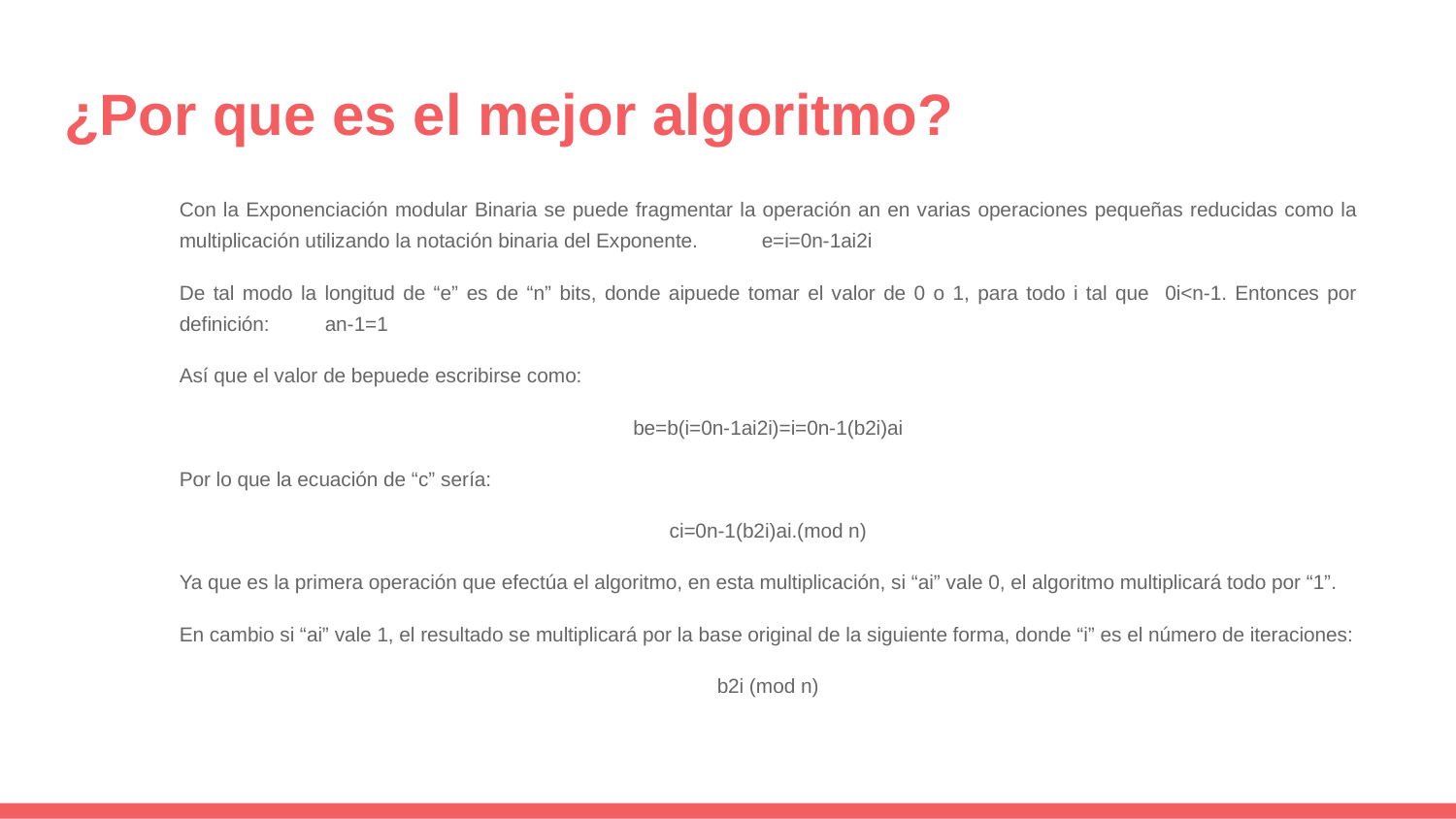

# ¿Por que es el mejor algoritmo?
Con la Exponenciación modular Binaria se puede fragmentar la operación an en varias operaciones pequeñas reducidas como la multiplicación utilizando la notación binaria del Exponente.	e=i=0n-1ai2i
De tal modo la longitud de “e” es de “n” bits, donde aipuede tomar el valor de 0 o 1, para todo i tal que  0i<n-1. Entonces por definición:	an-1=1
Así que el valor de bepuede escribirse como:
be=b(i=0n-1ai2i)=i=0n-1(b2i)ai
Por lo que la ecuación de “c” sería:
ci=0n-1(b2i)ai.(mod n)
Ya que es la primera operación que efectúa el algoritmo, en esta multiplicación, si “ai” vale 0, el algoritmo multiplicará todo por “1”.
En cambio si “ai” vale 1, el resultado se multiplicará por la base original de la siguiente forma, donde “i” es el número de iteraciones:
b2i (mod n)